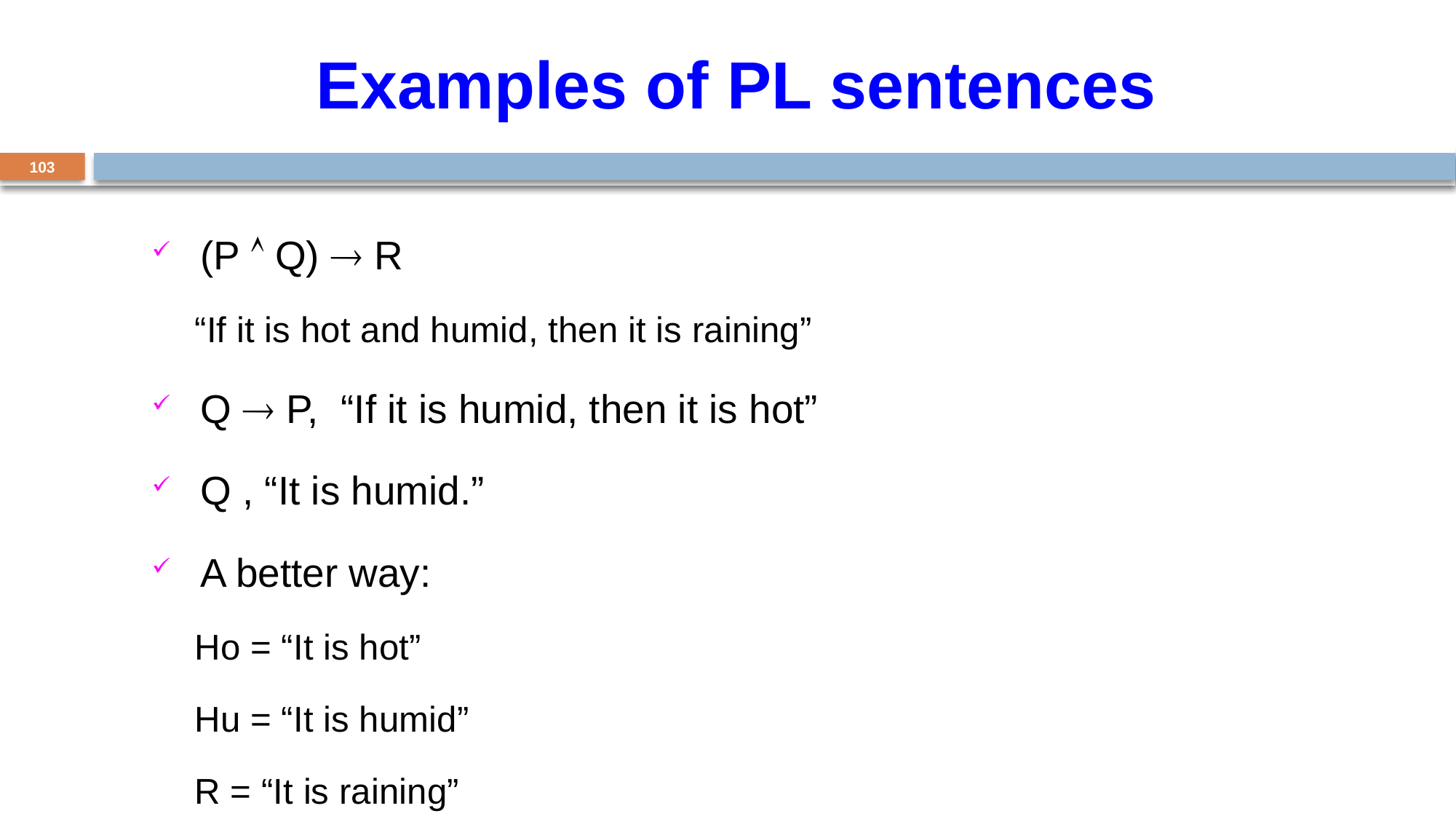

# Examples of PL sentences
103
 (P ∧ Q) → R
“If it is hot and humid, then it is raining”
 Q → P,  “If it is humid, then it is hot”
 Q , “It is humid.”
 A better way:
Ho = “It is hot”
Hu = “It is humid”
R = “It is raining”